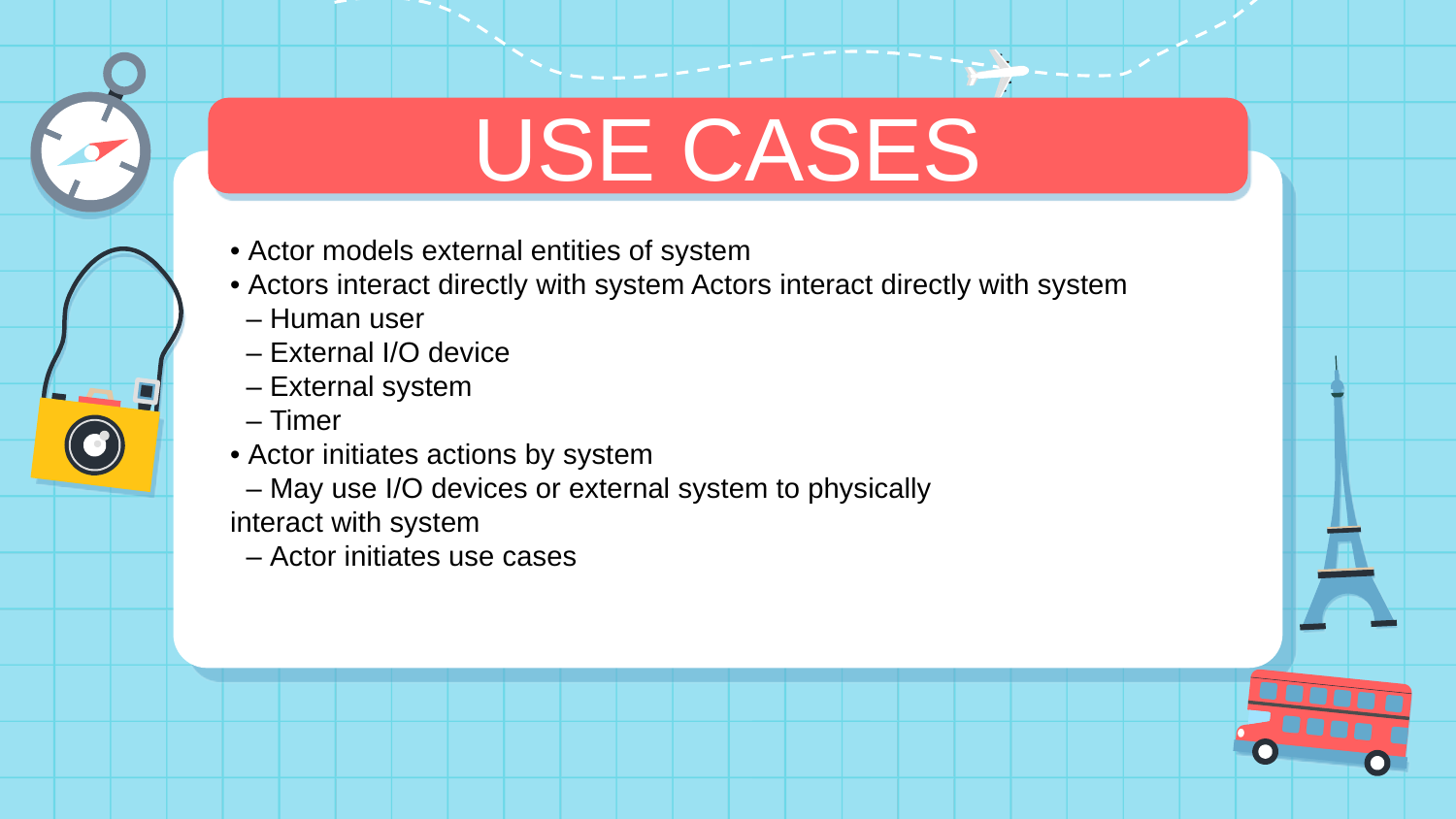

USE CASES
• Actor models external entities of system
• Actors interact directly with system Actors interact directly with system
  – Human user
  – External I/O device
  – External system
  – Timer
• Actor initiates actions by system
  – May use I/O devices or external system to physically
interact with system
  – Actor initiates use cases